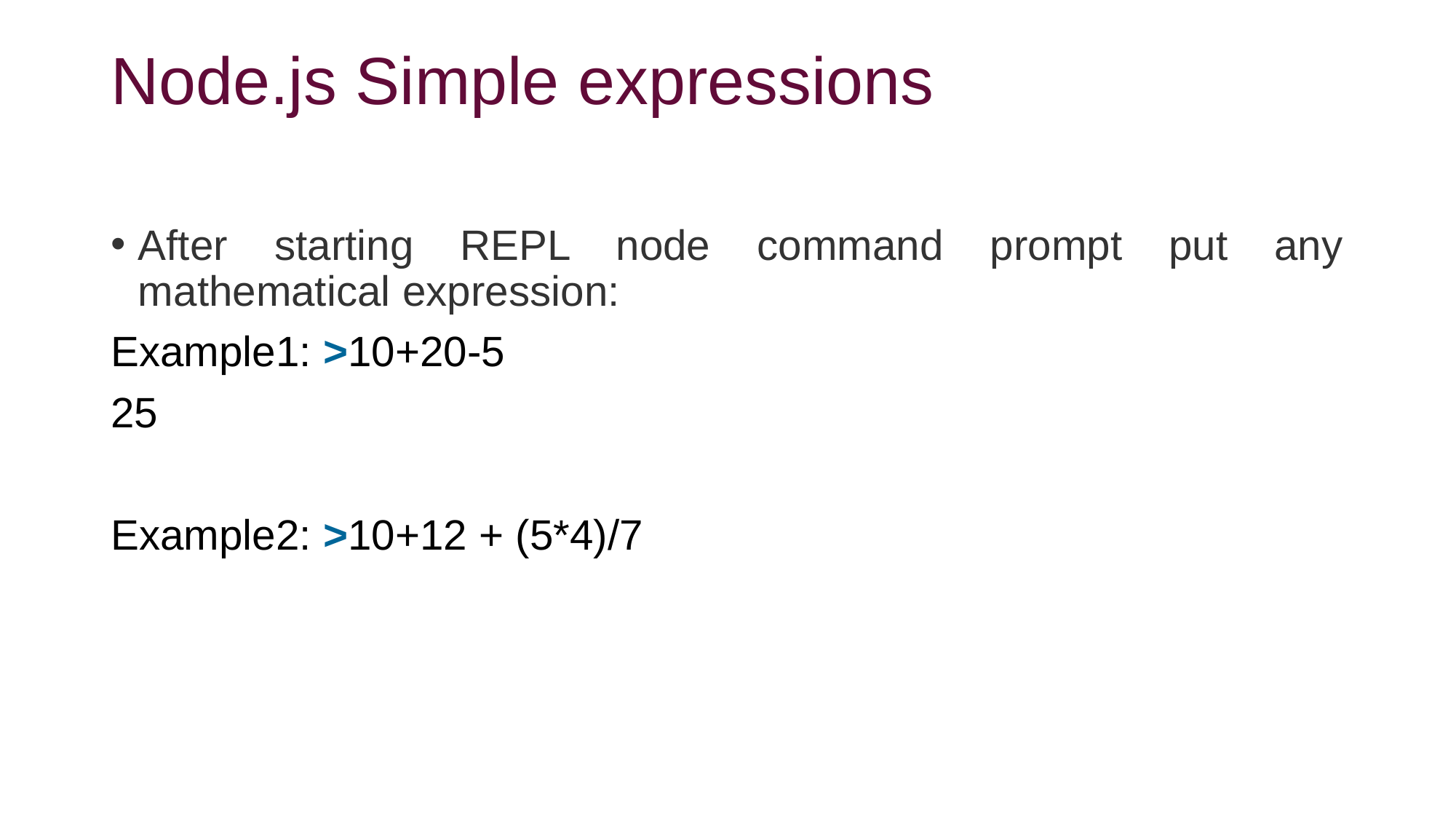

# Node.js Simple expressions
After starting REPL node command prompt put any mathematical expression:
Example1: >10+20-5
25

Example2: >10+12 + (5*4)/7